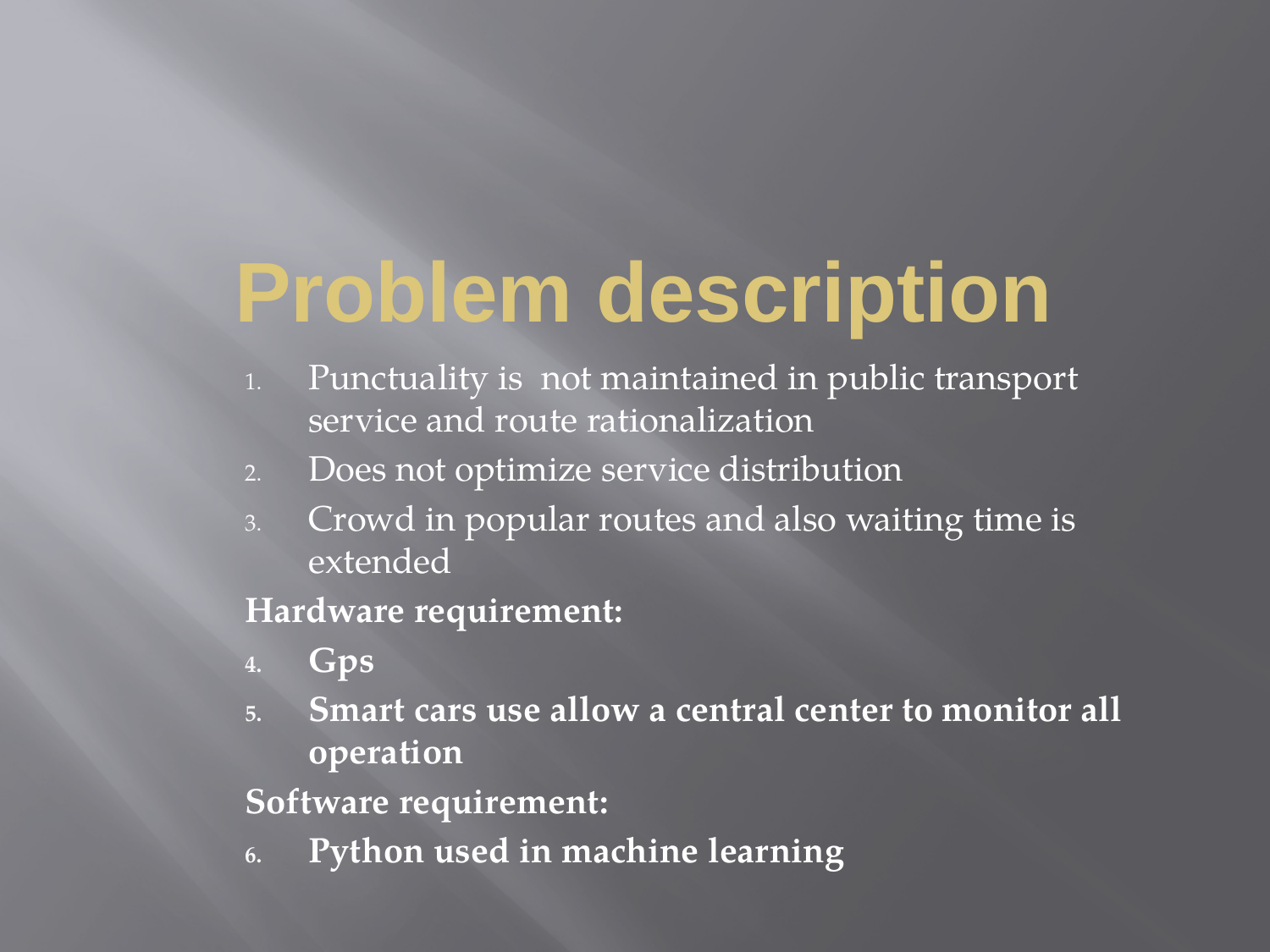

# Problem description
Punctuality is  not maintained in public transport service and route rationalization
Does not optimize service distribution
Crowd in popular routes and also waiting time is extended
Hardware requirement:
Gps
Smart cars use allow a central center to monitor all operation
Software requirement:
Python used in machine learning